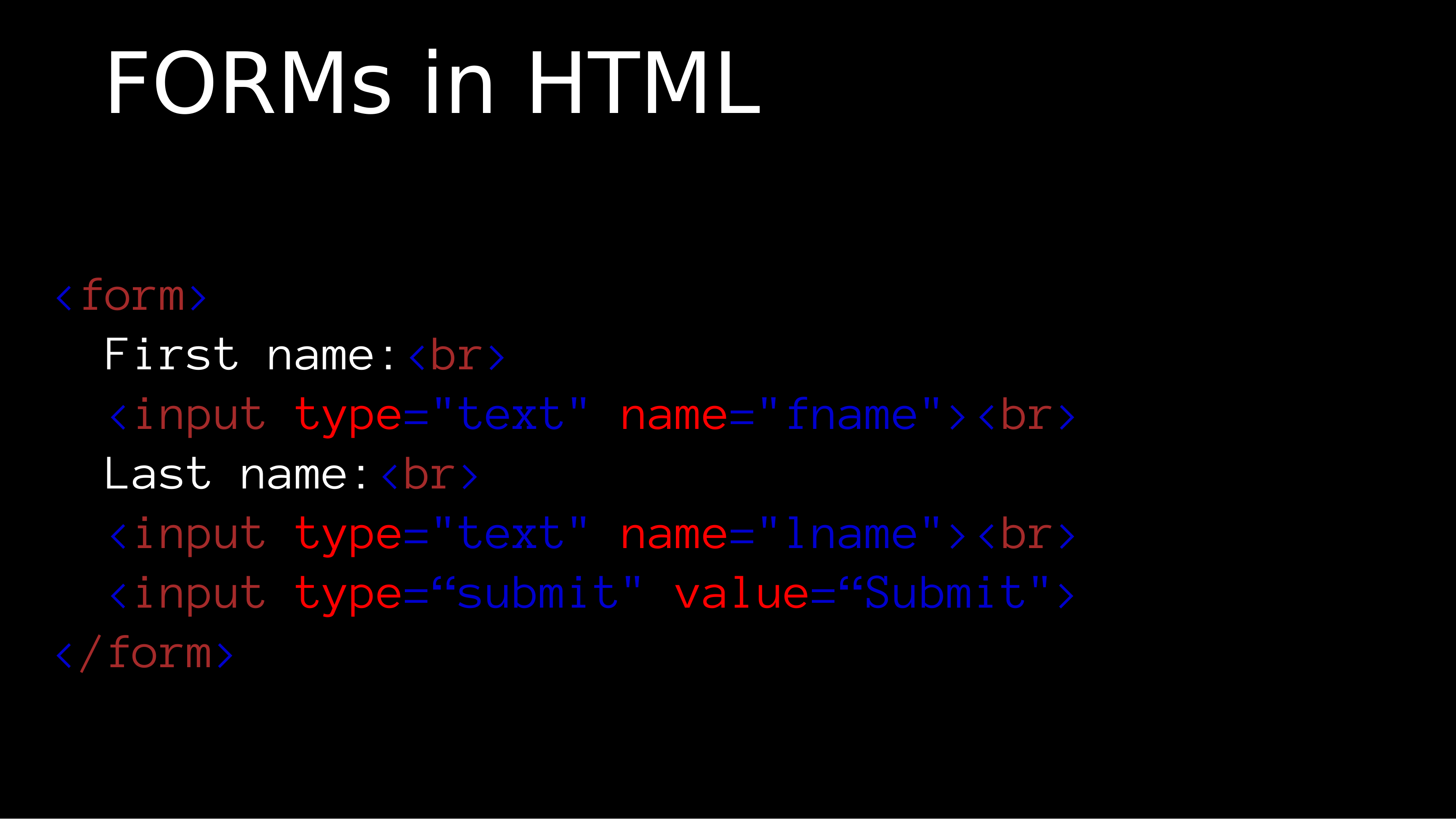

# FORMs in HTML
<form>
  First name:<br>
  <input type="text" name="fname"><br>
  Last name:<br>
  <input type="text" name="lname"><br>
  <input type=“submit" value=“Submit">
</form>